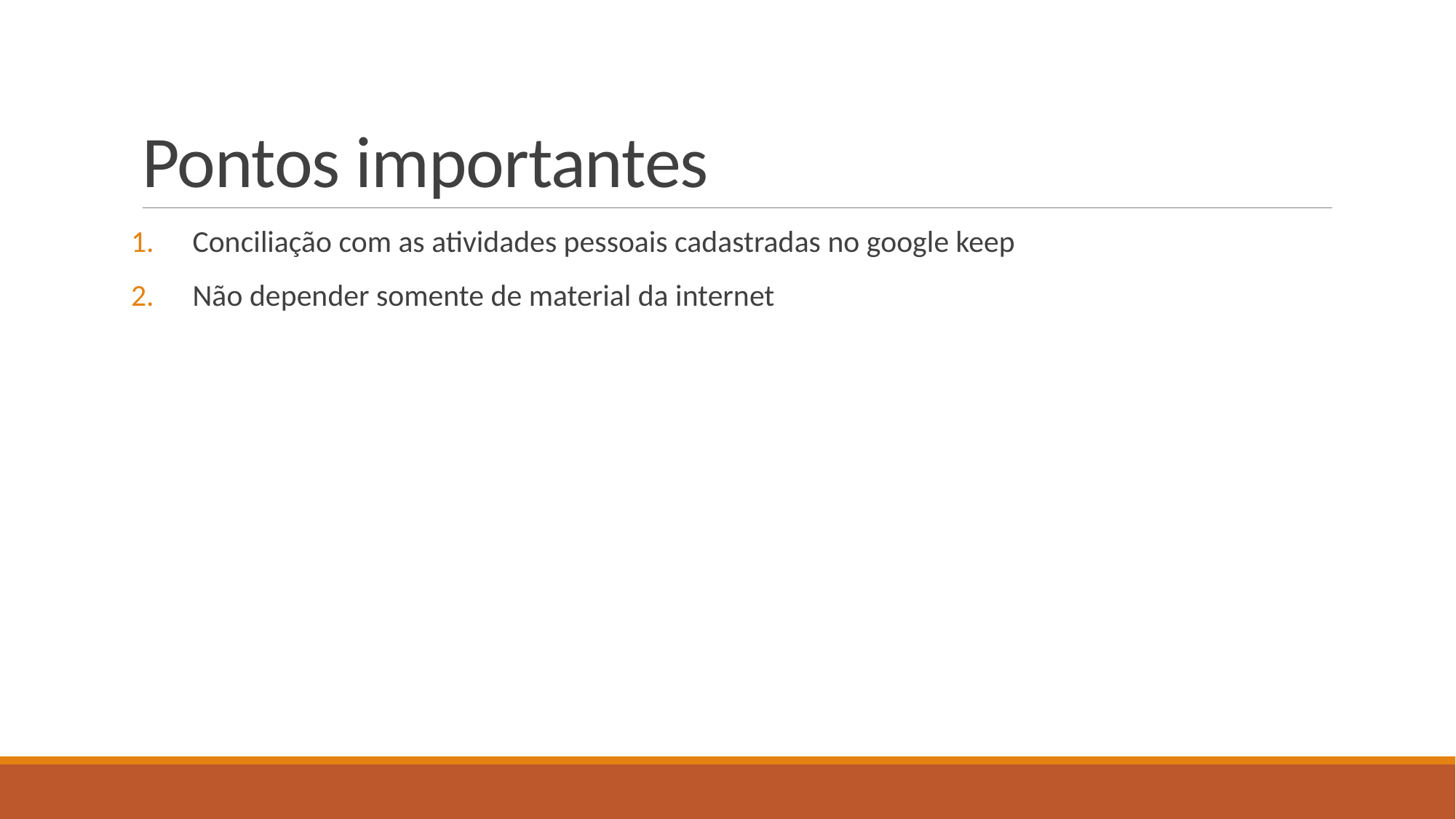

# Pontos importantes
 Conciliação com as atividades pessoais cadastradas no google keep
 Não depender somente de material da internet